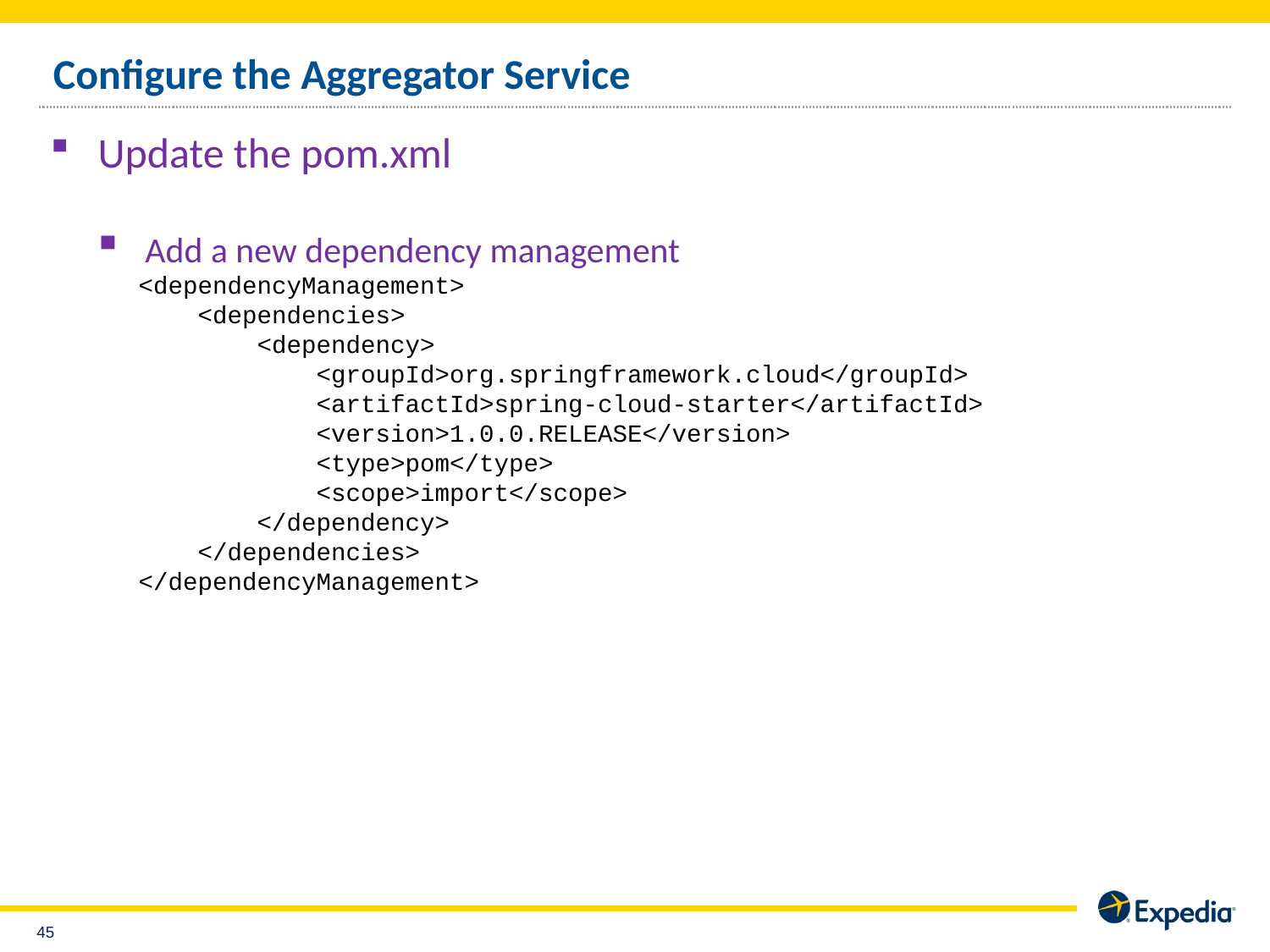

# Configure the Aggregator Service
Update the pom.xml

Add a new dependency management
<dependencyManagement>
    <dependencies>
        <dependency>
            <groupId>org.springframework.cloud</groupId>
            <artifactId>spring-cloud-starter</artifactId>
            <version>1.0.0.RELEASE</version>
            <type>pom</type>
            <scope>import</scope>
        </dependency>
    </dependencies>
</dependencyManagement>

45